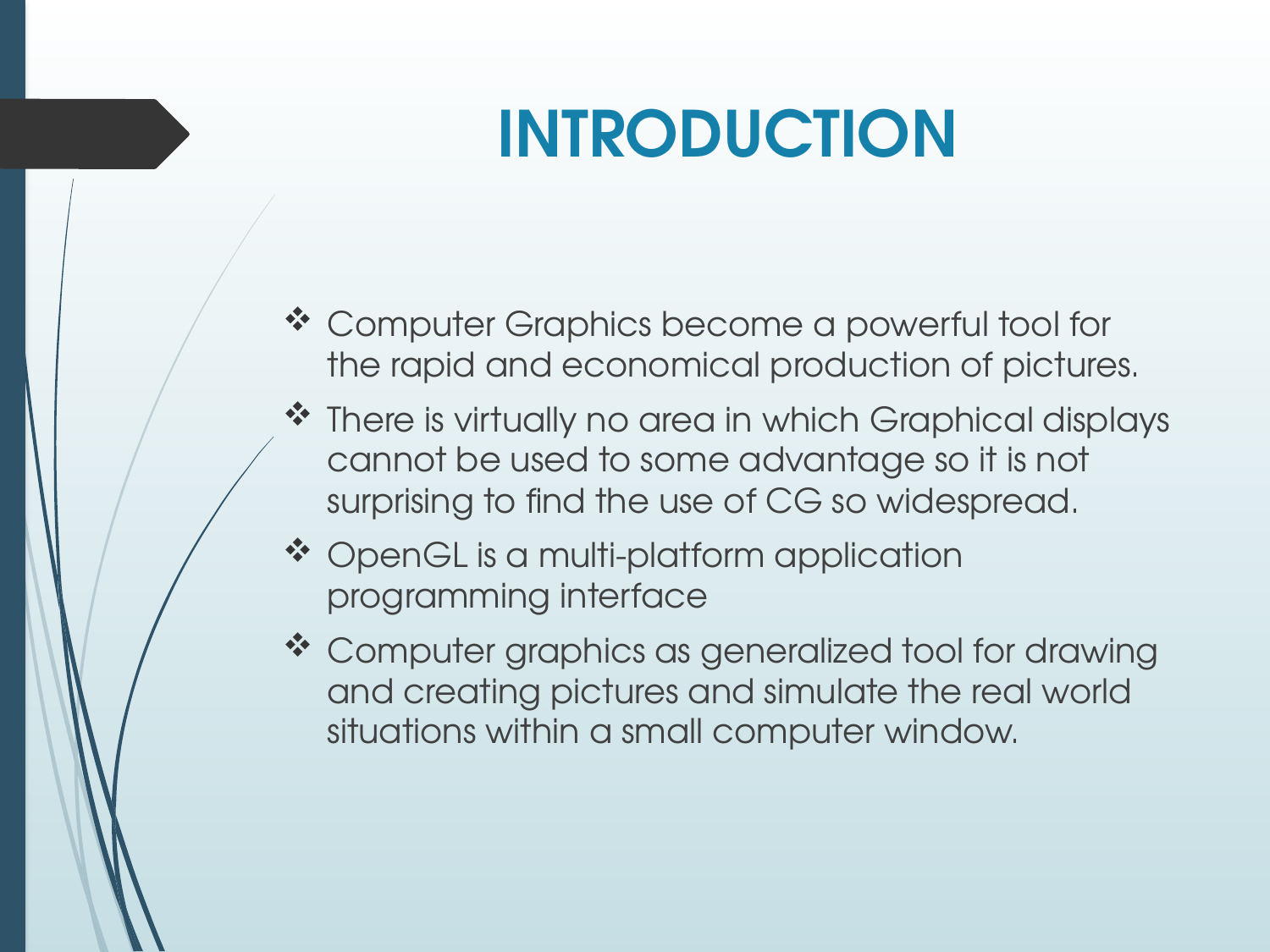

# INTRODUCTION
Computer Graphics become a powerful tool for the rapid and economical production of pictures.
There is virtually no area in which Graphical displays cannot be used to some advantage so it is not surprising to find the use of CG so widespread.
OpenGL is a multi-platform application programming interface
Computer graphics as generalized tool for drawing and creating pictures and simulate the real world situations within a small computer window.